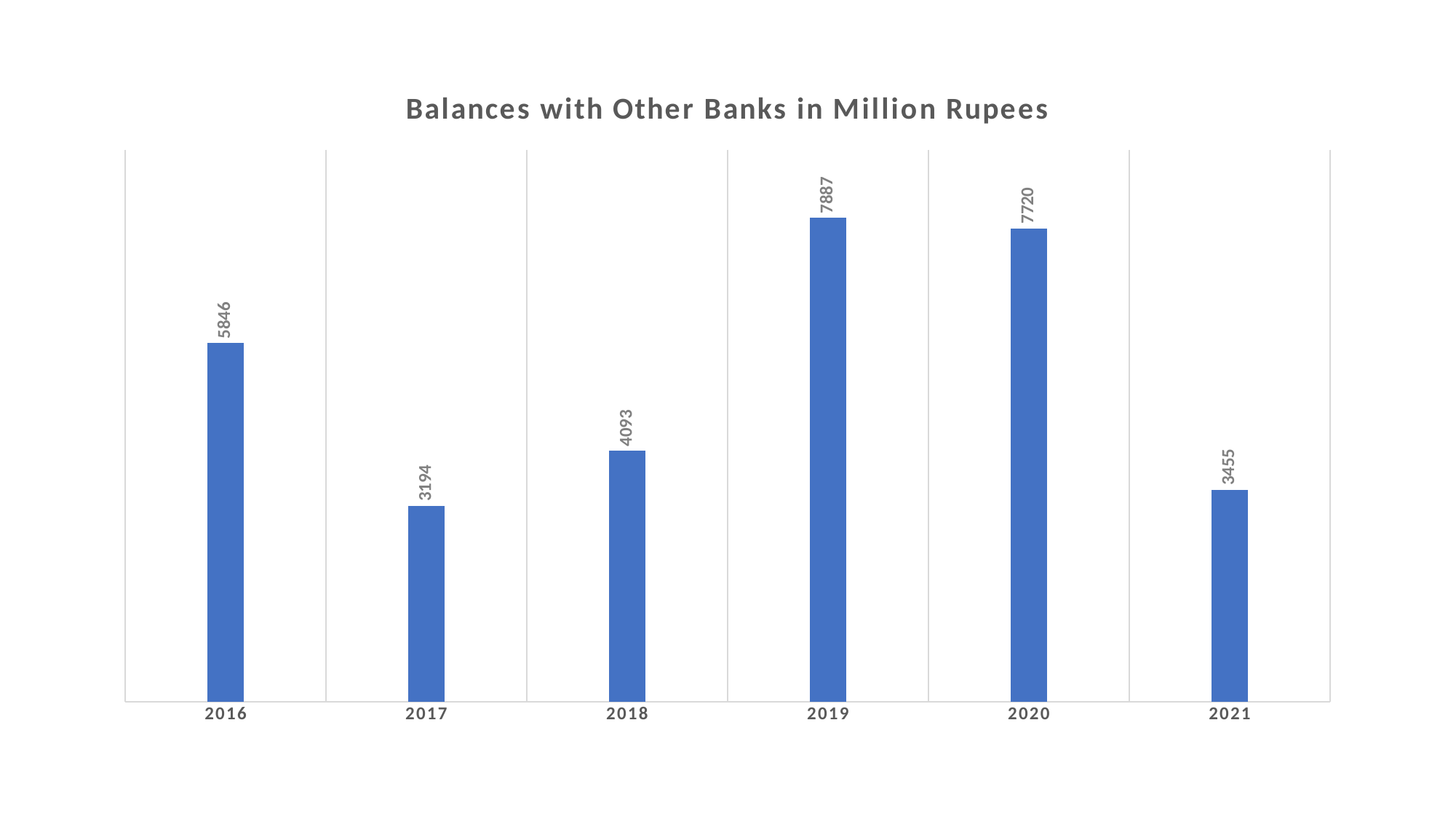

### Chart:

| Category | Balances with Other Banks in Million Rupees |
|---|---|
| 2016 | 5846.0 |
| 2017 | 3194.0 |
| 2018 | 4093.0 |
| 2019 | 7887.0 |
| 2020 | 7720.0 |
| 2021 | 3455.0 |